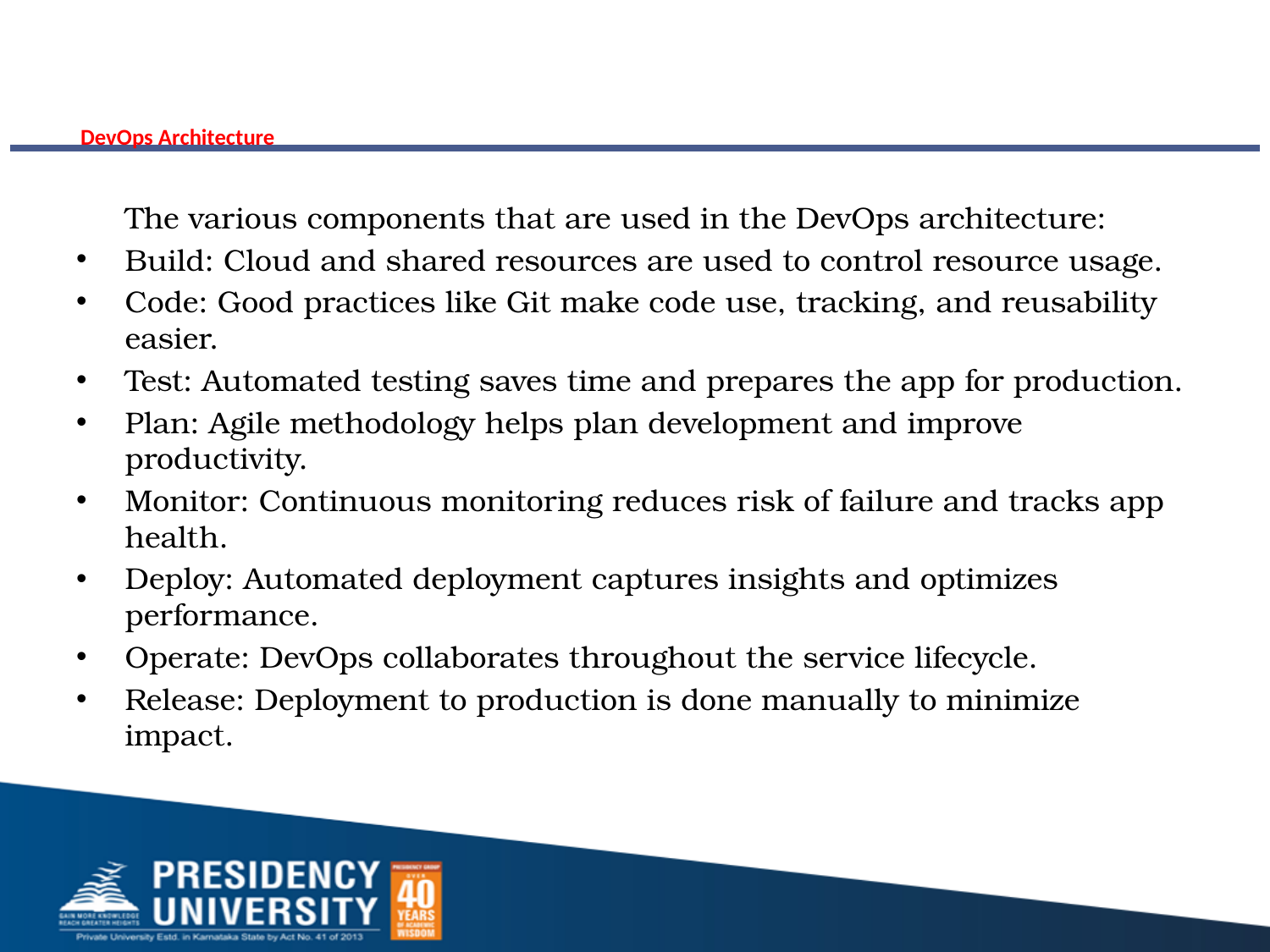

# DevOps Architecture

	The various components that are used in the DevOps architecture:
Build: Cloud and shared resources are used to control resource usage.
Code: Good practices like Git make code use, tracking, and reusability easier.
Test: Automated testing saves time and prepares the app for production.
Plan: Agile methodology helps plan development and improve productivity.
Monitor: Continuous monitoring reduces risk of failure and tracks app health.
Deploy: Automated deployment captures insights and optimizes performance.
Operate: DevOps collaborates throughout the service lifecycle.
Release: Deployment to production is done manually to minimize impact.